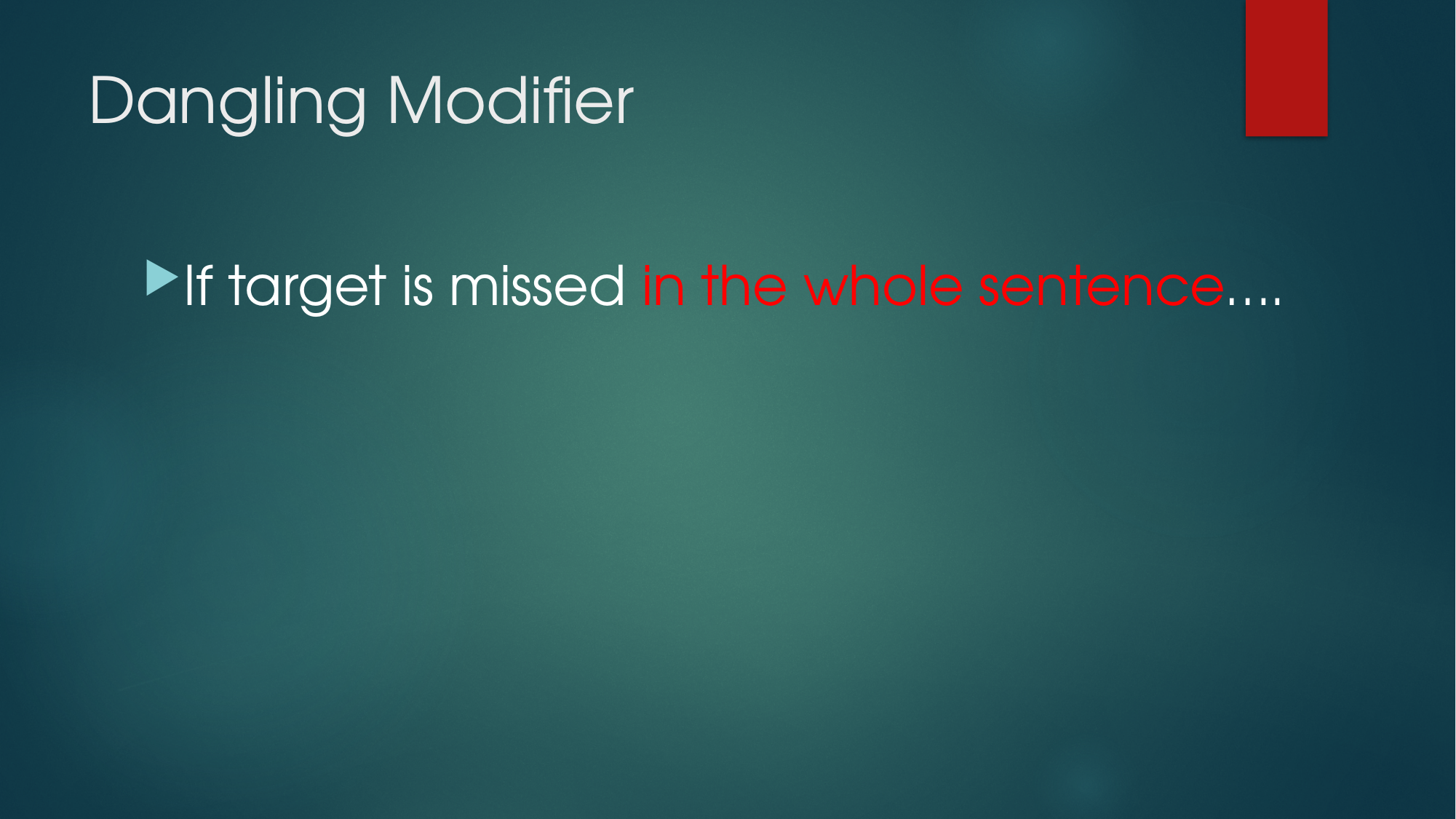

# Dangling Modifier
If target is missed in the whole sentence….